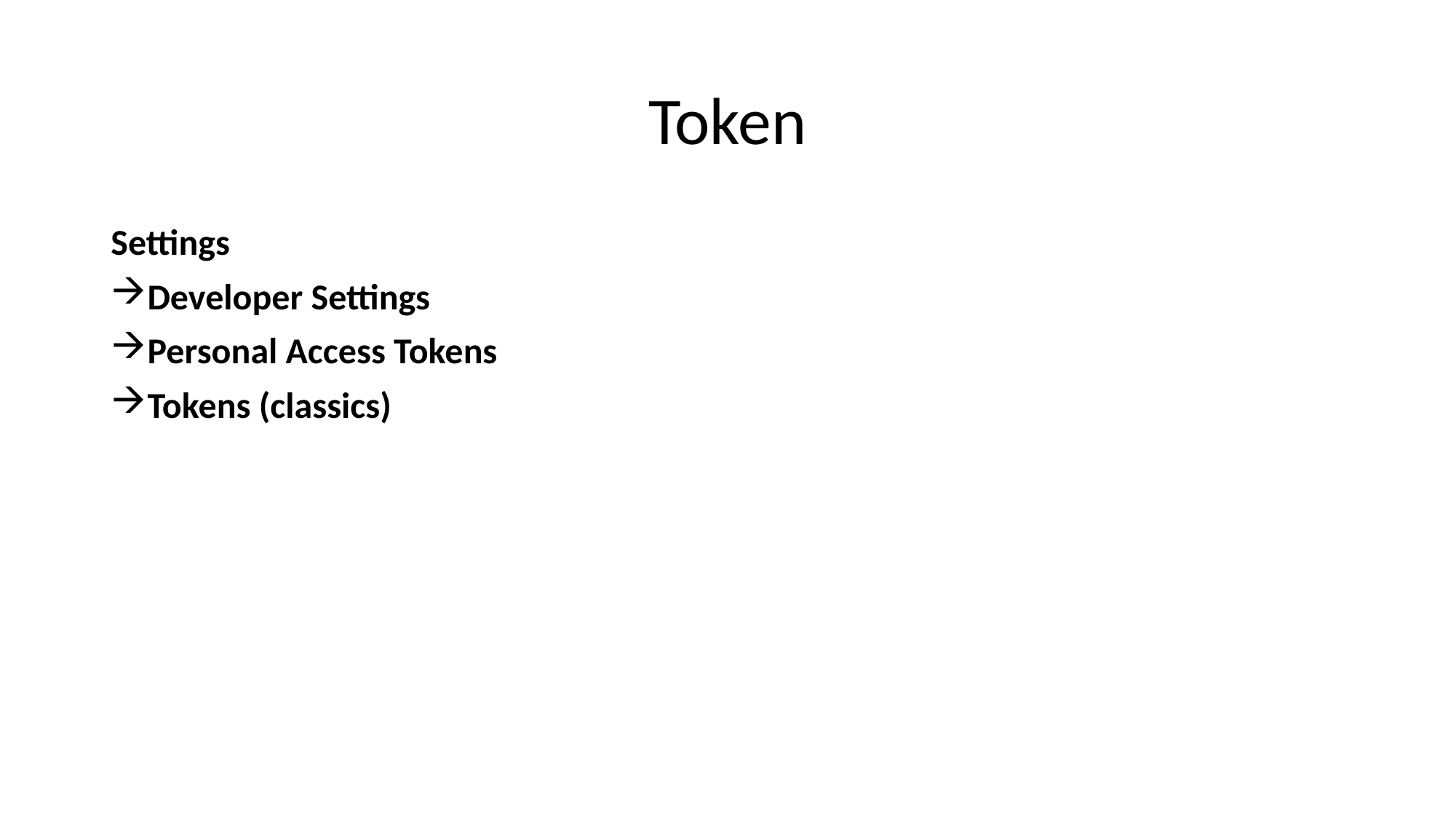

# Token
Settings
Developer Settings
Personal Access Tokens
Tokens (classics)